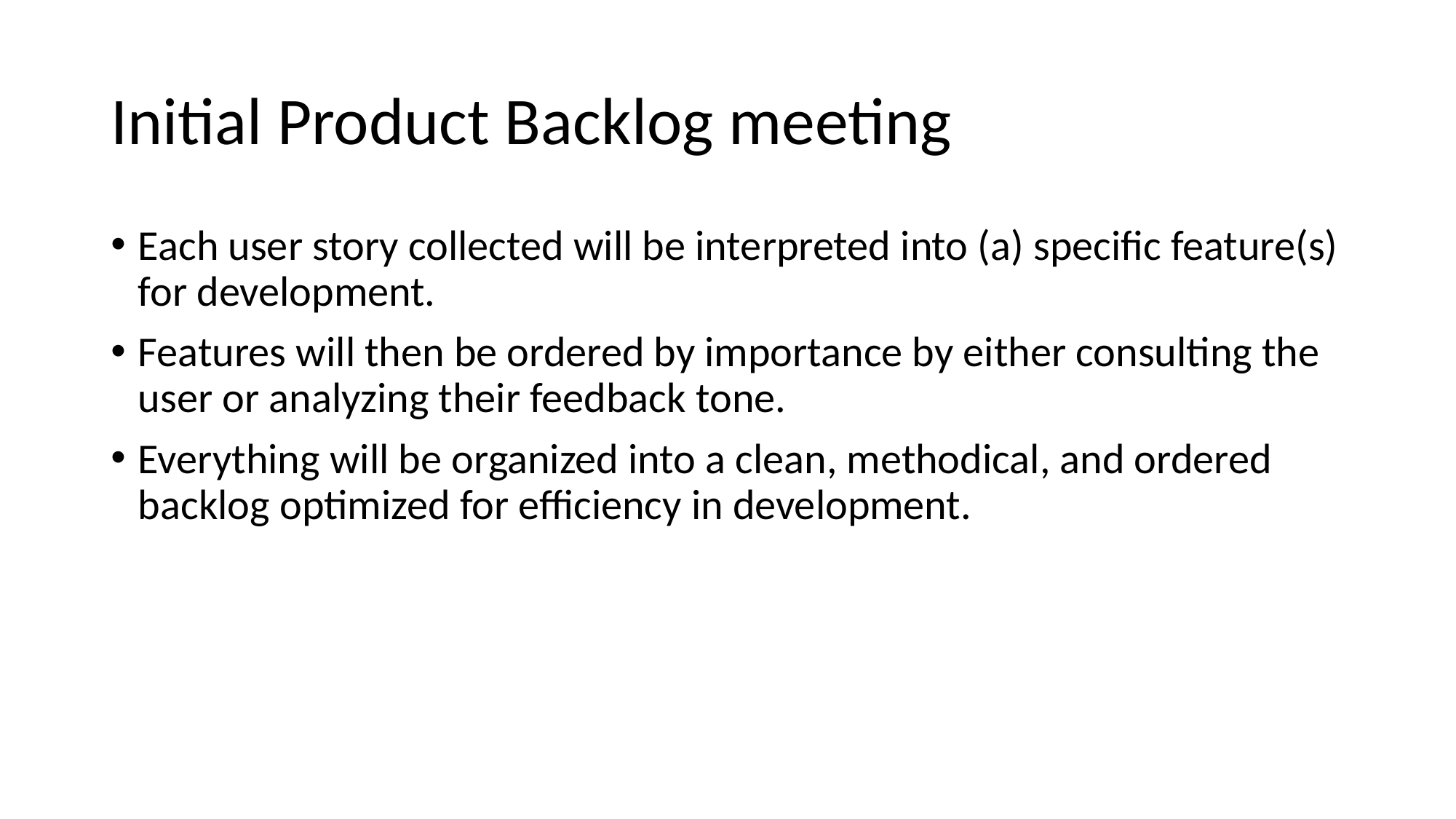

# Initial Product Backlog meeting
Each user story collected will be interpreted into (a) specific feature(s) for development.
Features will then be ordered by importance by either consulting the user or analyzing their feedback tone.
Everything will be organized into a clean, methodical, and ordered backlog optimized for efficiency in development.